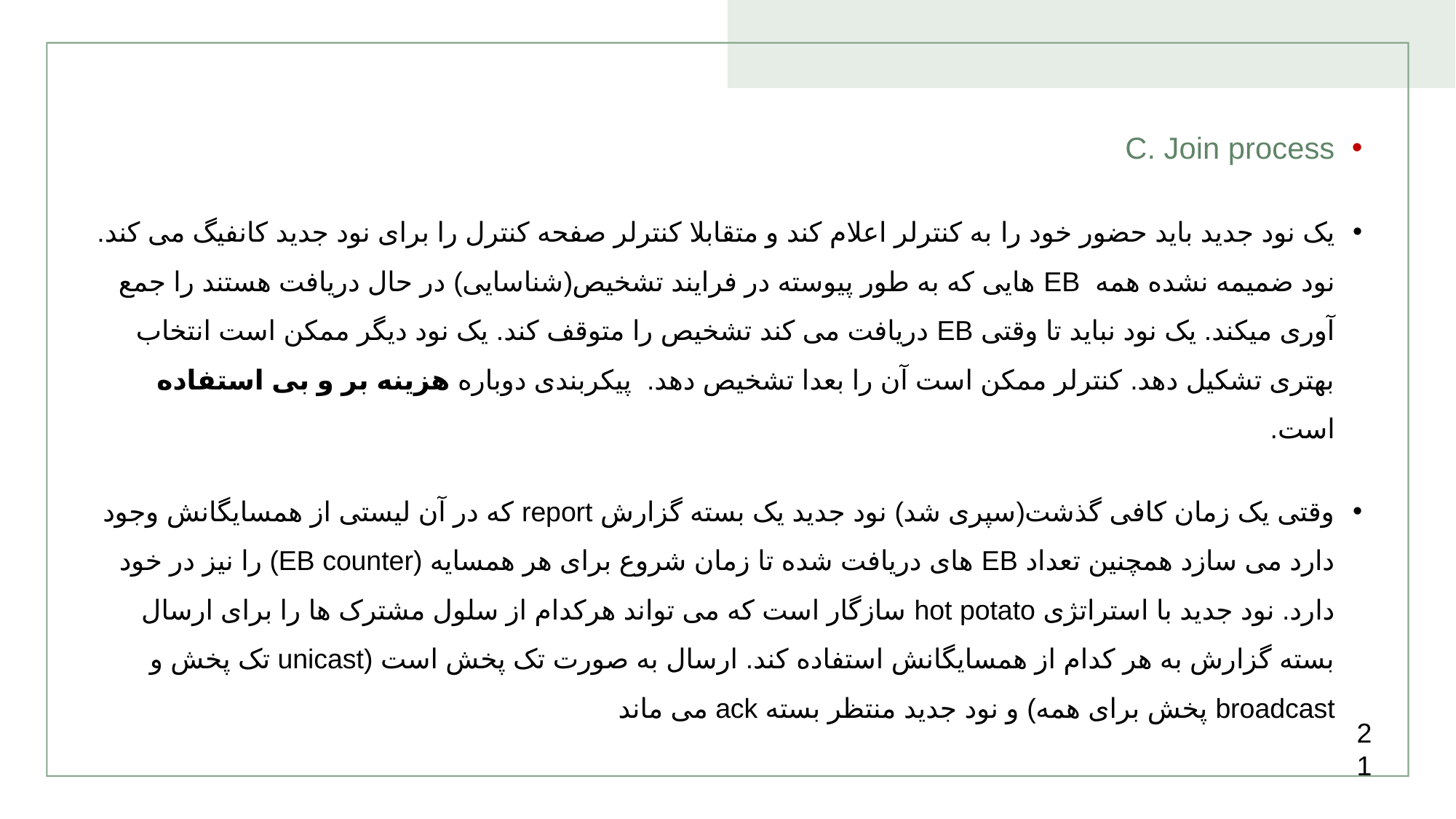

C. Join process
یک نود جدید باید حضور خود را به کنترلر اعلام کند و متقابلا کنترلر صفحه کنترل را برای نود جدید کانفیگ می کند. نود ضمیمه نشده همه  EB هایی که به طور پیوسته در فرایند تشخیص(شناسایی) در حال دریافت هستند را جمع آوری میکند. یک نود نباید تا وقتی EB دریافت می کند تشخیص را متوقف کند. یک نود دیگر ممکن است انتخاب بهتری تشکیل دهد. کنترلر ممکن است آن را بعدا تشخیص دهد.  پیکربندی دوباره هزینه بر و بی استفاده است.
وقتی یک زمان کافی گذشت(سپری شد) نود جدید یک بسته گزارش report که در آن لیستی از همسایگانش وجود دارد می سازد همچنین تعداد EB های دریافت شده تا زمان شروع برای هر همسایه (EB counter) را نیز در خود دارد. نود جدید با استراتژی hot potato سازگار است که می تواند هرکدام از سلول مشترک ها را برای ارسال بسته گزارش به هر کدام از همسایگانش استفاده کند. ارسال به صورت تک پخش است (unicast تک پخش و broadcast پخش برای همه) و نود جدید منتظر بسته ack می ماند

21